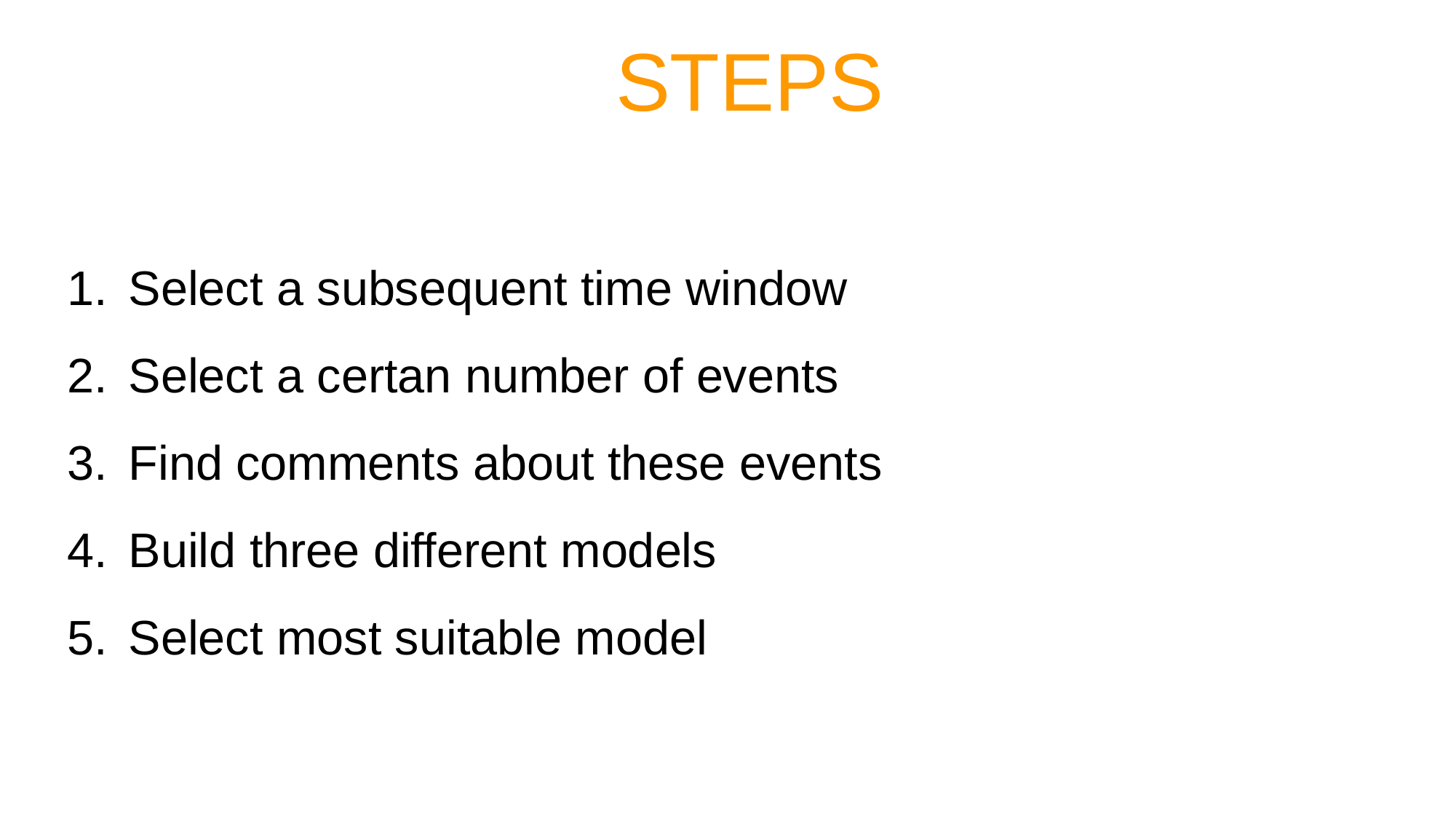

STEPS
Select a subsequent time window
Select a certan number of events
Find comments about these events
Build three different models
Select most suitable model